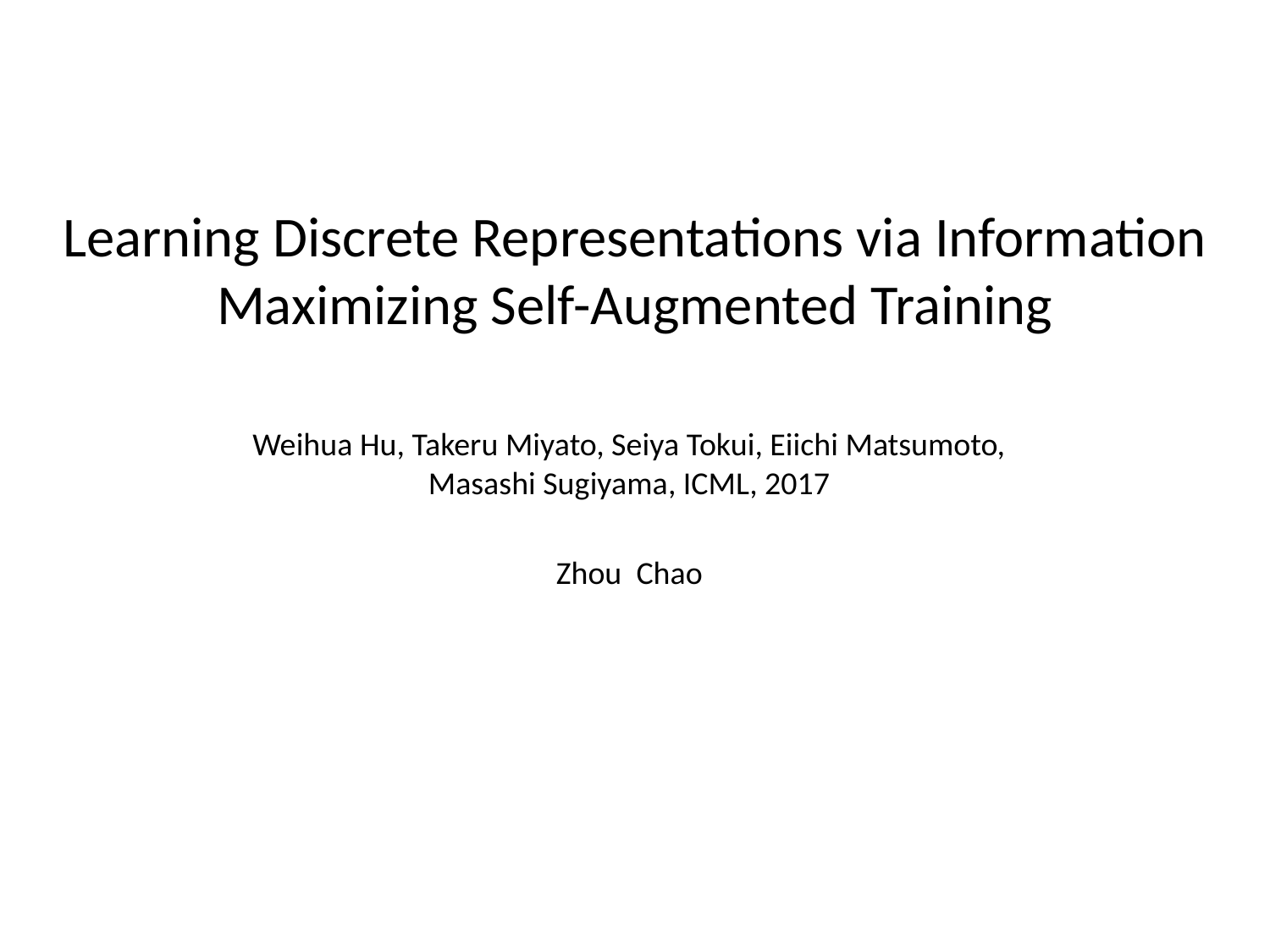

# Learning Discrete Representations via Information Maximizing Self-Augmented Training
Weihua Hu, Takeru Miyato, Seiya Tokui, Eiichi Matsumoto, Masashi Sugiyama, ICML, 2017

Zhou  Chao